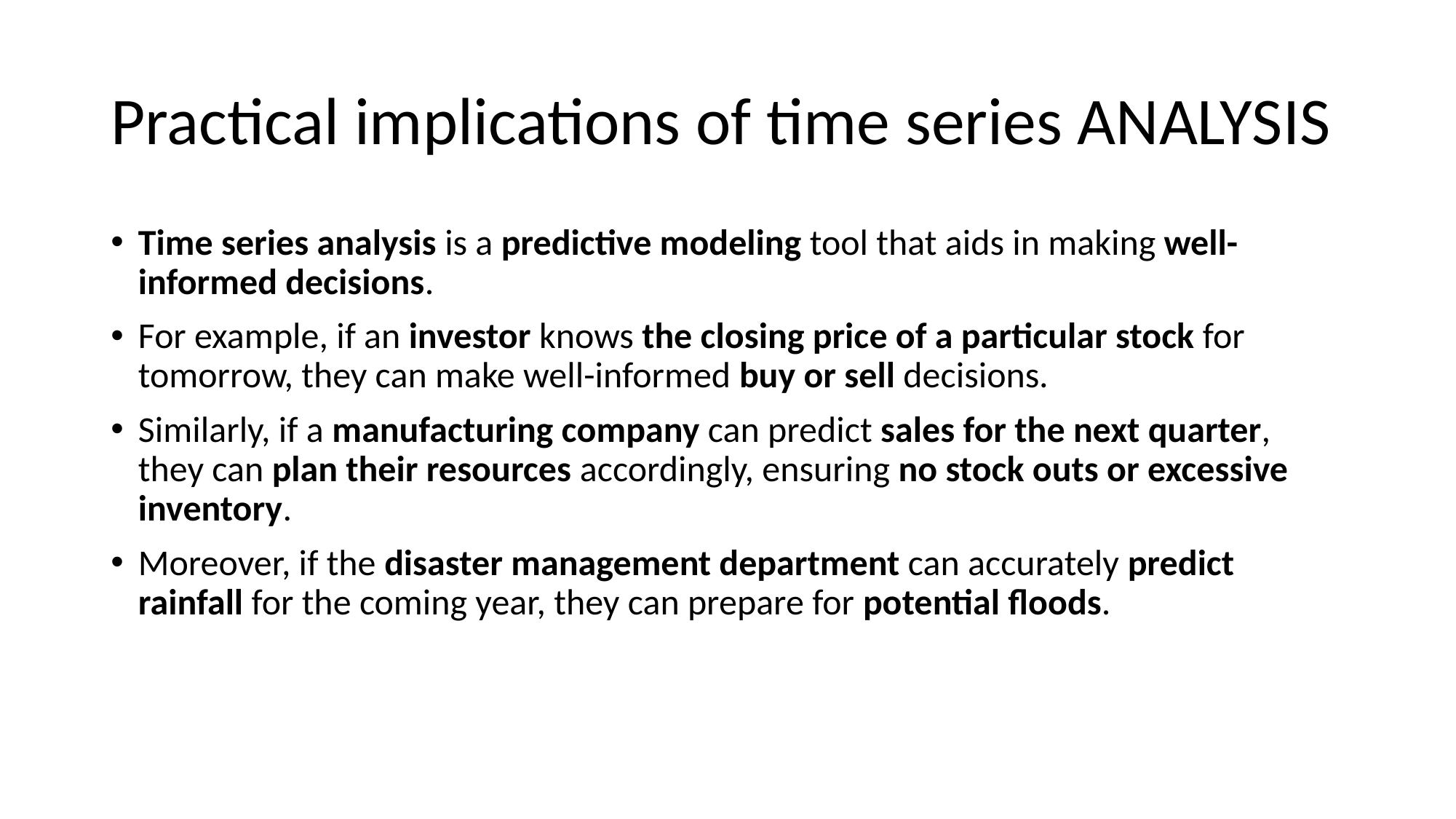

# Practical implications of time series ANALYSIS
Time series analysis is a predictive modeling tool that aids in making well-informed decisions.
For example, if an investor knows the closing price of a particular stock for tomorrow, they can make well-informed buy or sell decisions.
Similarly, if a manufacturing company can predict sales for the next quarter, they can plan their resources accordingly, ensuring no stock outs or excessive inventory.
Moreover, if the disaster management department can accurately predict rainfall for the coming year, they can prepare for potential floods.